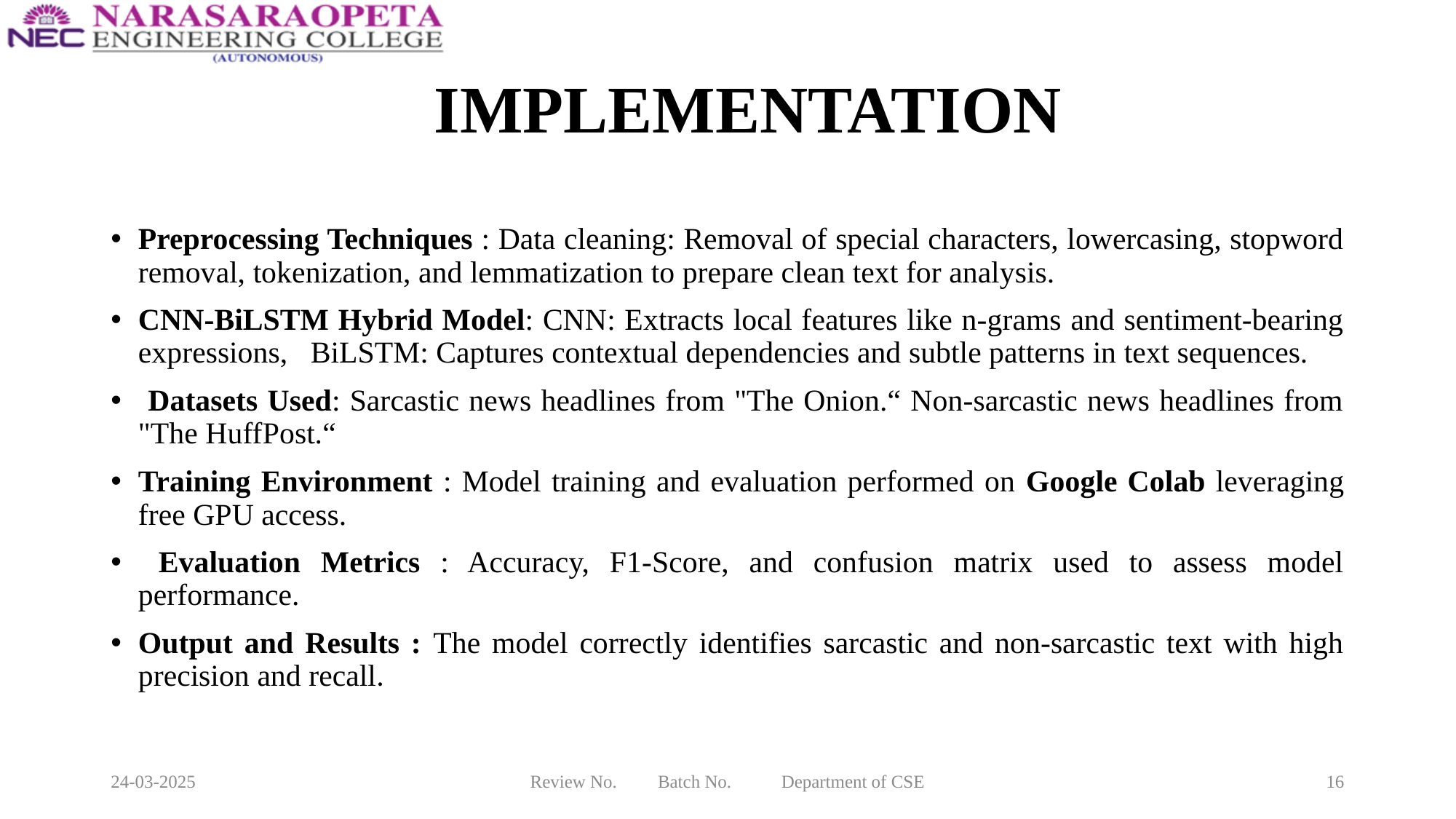

# IMPLEMENTATION
Preprocessing Techniques : Data cleaning: Removal of special characters, lowercasing, stopword removal, tokenization, and lemmatization to prepare clean text for analysis.
CNN-BiLSTM Hybrid Model: CNN: Extracts local features like n-grams and sentiment-bearing expressions,   BiLSTM: Captures contextual dependencies and subtle patterns in text sequences.
 Datasets Used: Sarcastic news headlines from "The Onion.“ Non-sarcastic news headlines from "The HuffPost.“
Training Environment : Model training and evaluation performed on Google Colab leveraging free GPU access.
 Evaluation Metrics : Accuracy, F1-Score, and confusion matrix used to assess model performance.
Output and Results : The model correctly identifies sarcastic and non-sarcastic text with high precision and recall.
24-03-2025
Review No.         Batch No.           Department of CSE
16